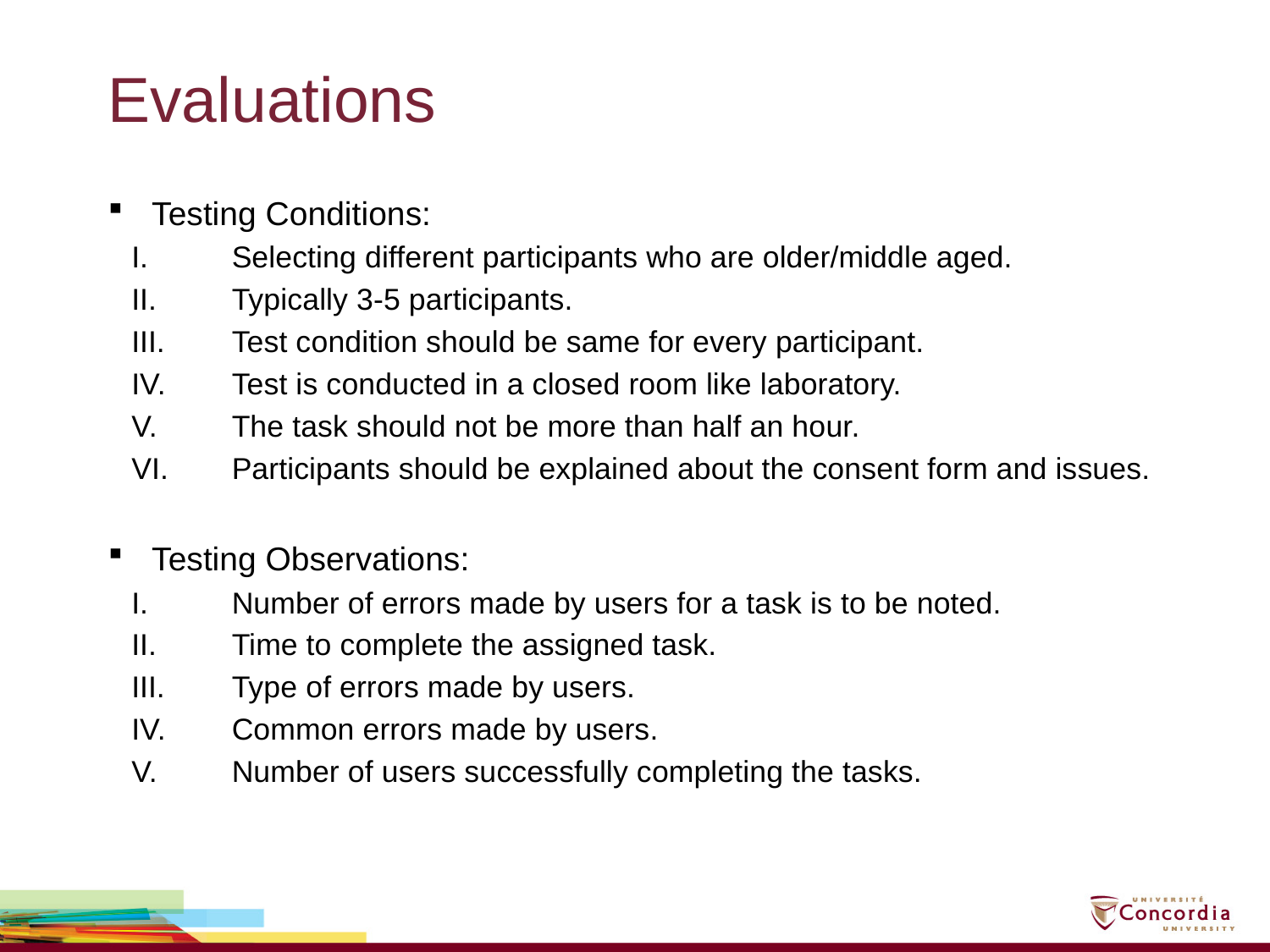

# Evaluations
Testing Conditions:
Selecting different participants who are older/middle aged.
Typically 3-5 participants.
Test condition should be same for every participant.
Test is conducted in a closed room like laboratory.
The task should not be more than half an hour.
Participants should be explained about the consent form and issues.

Testing Observations:
Number of errors made by users for a task is to be noted.
Time to complete the assigned task.
Type of errors made by users.
Common errors made by users.
Number of users successfully completing the tasks.